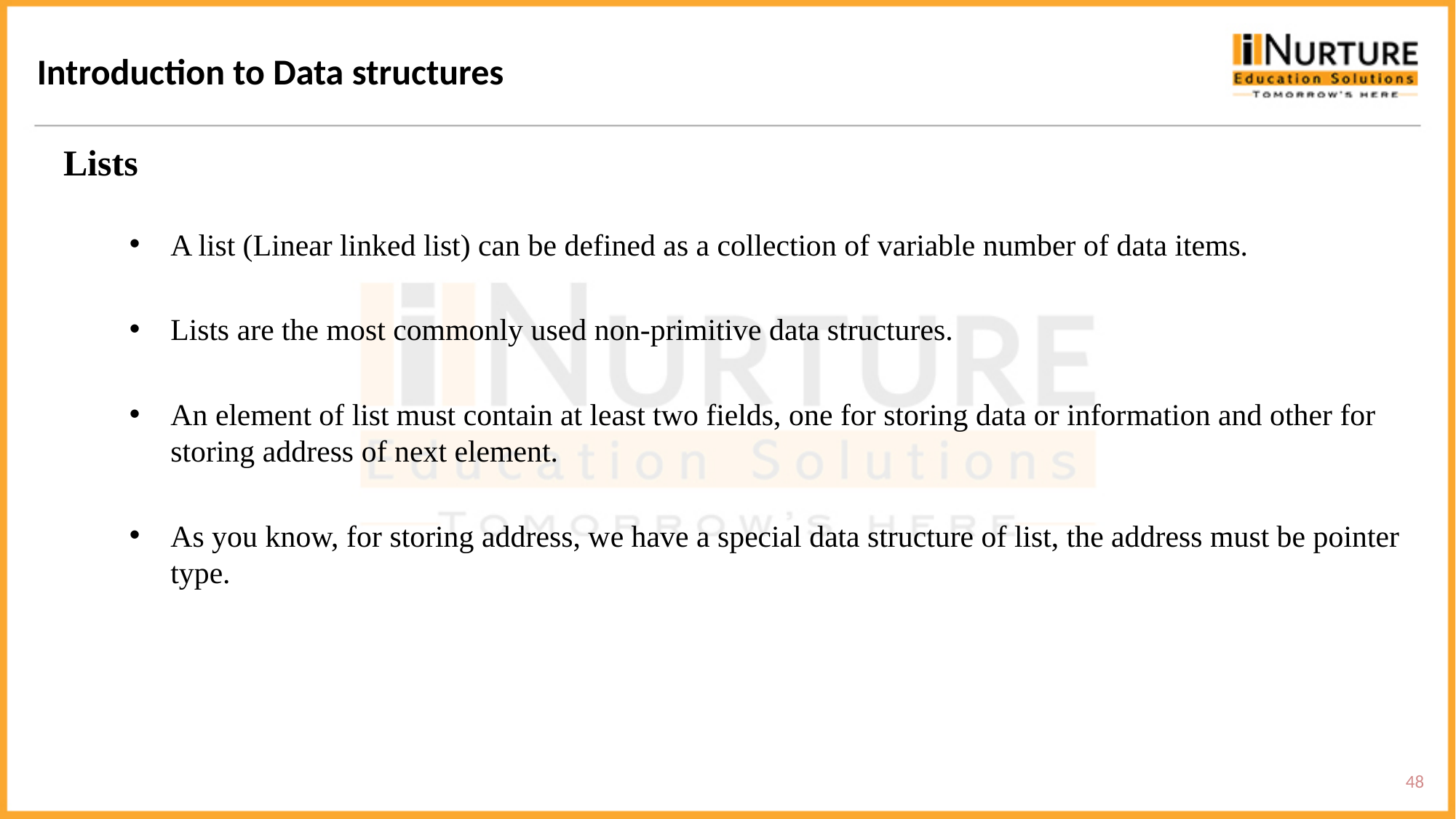

Introduction to Data structures
Lists

A list (Linear linked list) can be defined as a collection of variable number of data items.

Lists are the most commonly used non-primitive data structures.

An element of list must contain at least two fields, one for storing data or information and other for storing address of next element.

As you know, for storing address, we have a special data structure of list, the address must be pointer type.
48